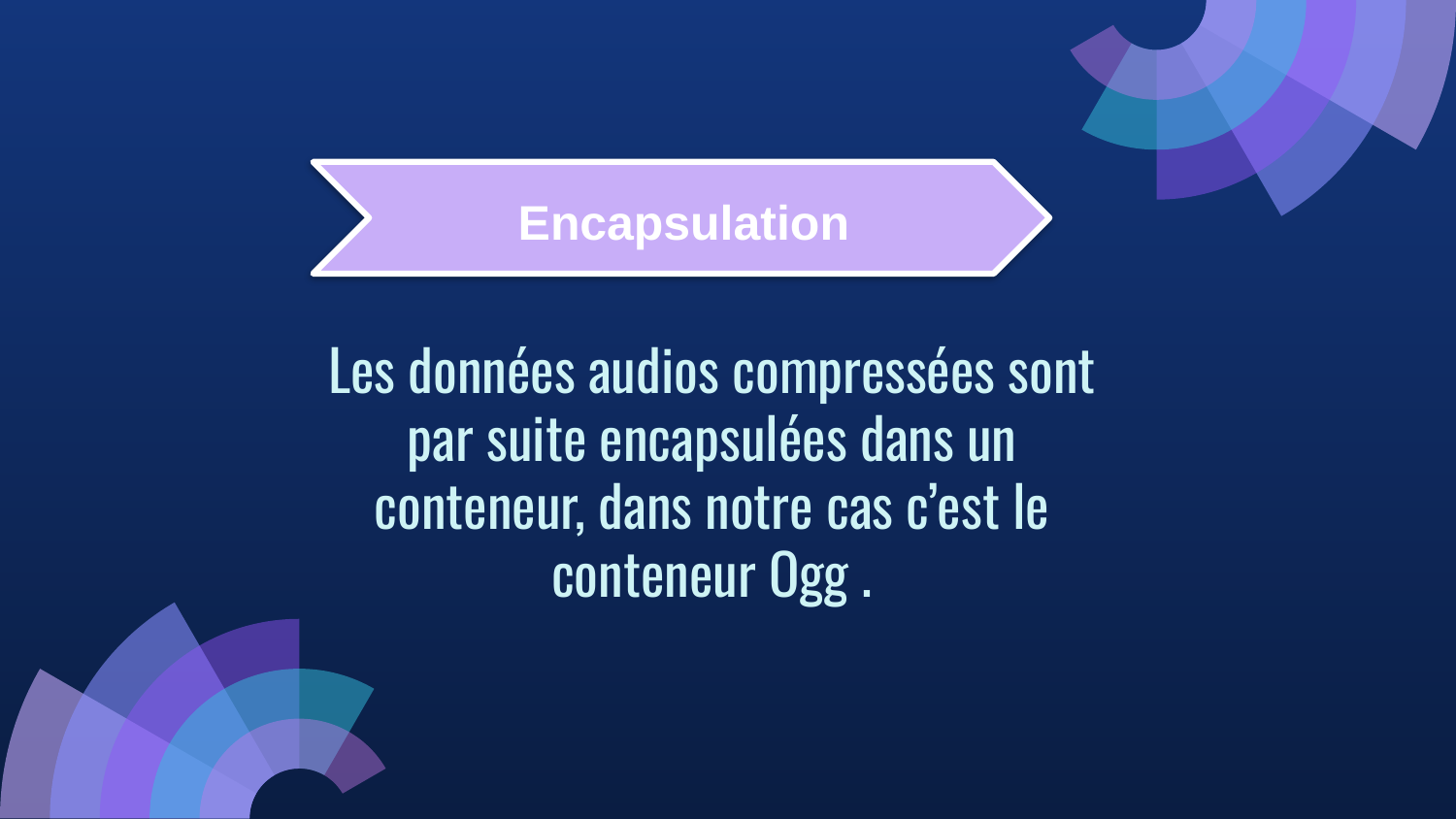

Encapsulation
# Les données audios compressées sont par suite encapsulées dans un conteneur, dans notre cas c’est le conteneur Ogg .